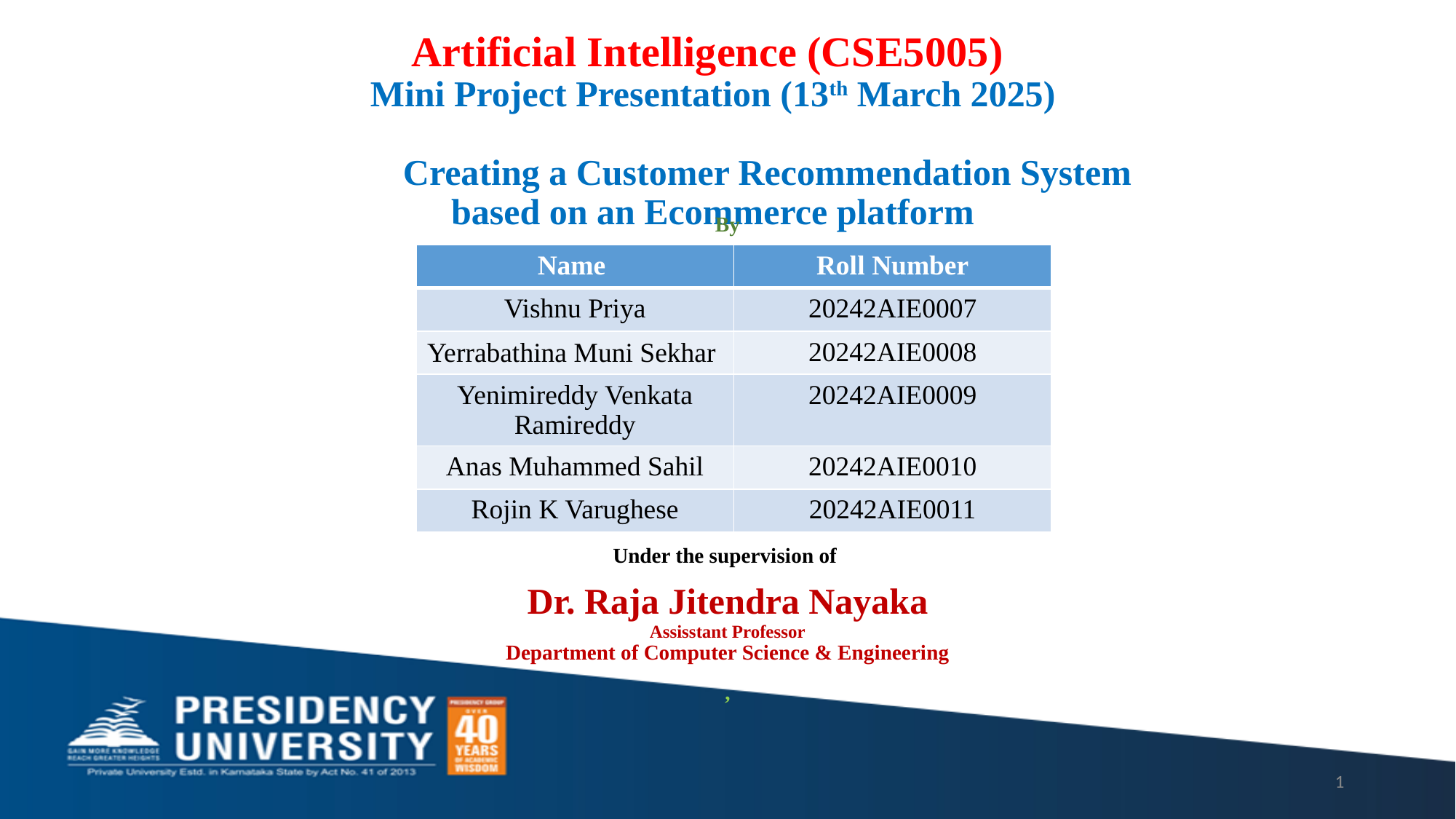

# Artificial Intelligence (CSE5005) Mini Project Presentation (13th March 2025) Creating a Customer Recommendation System based on an Ecommerce platform
By

Under the supervision of
Dr. Raja Jitendra Nayaka
Assisstant Professor
Department of Computer Science & Engineering
,
| Name | Roll Number |
| --- | --- |
| Vishnu Priya | 20242AIE0007 |
| Yerrabathina Muni Sekhar | 20242AIE0008 |
| Yenimireddy Venkata Ramireddy | 20242AIE0009 |
| Anas Muhammed Sahil | 20242AIE0010 |
| Rojin K Varughese | 20242AIE0011 |
1